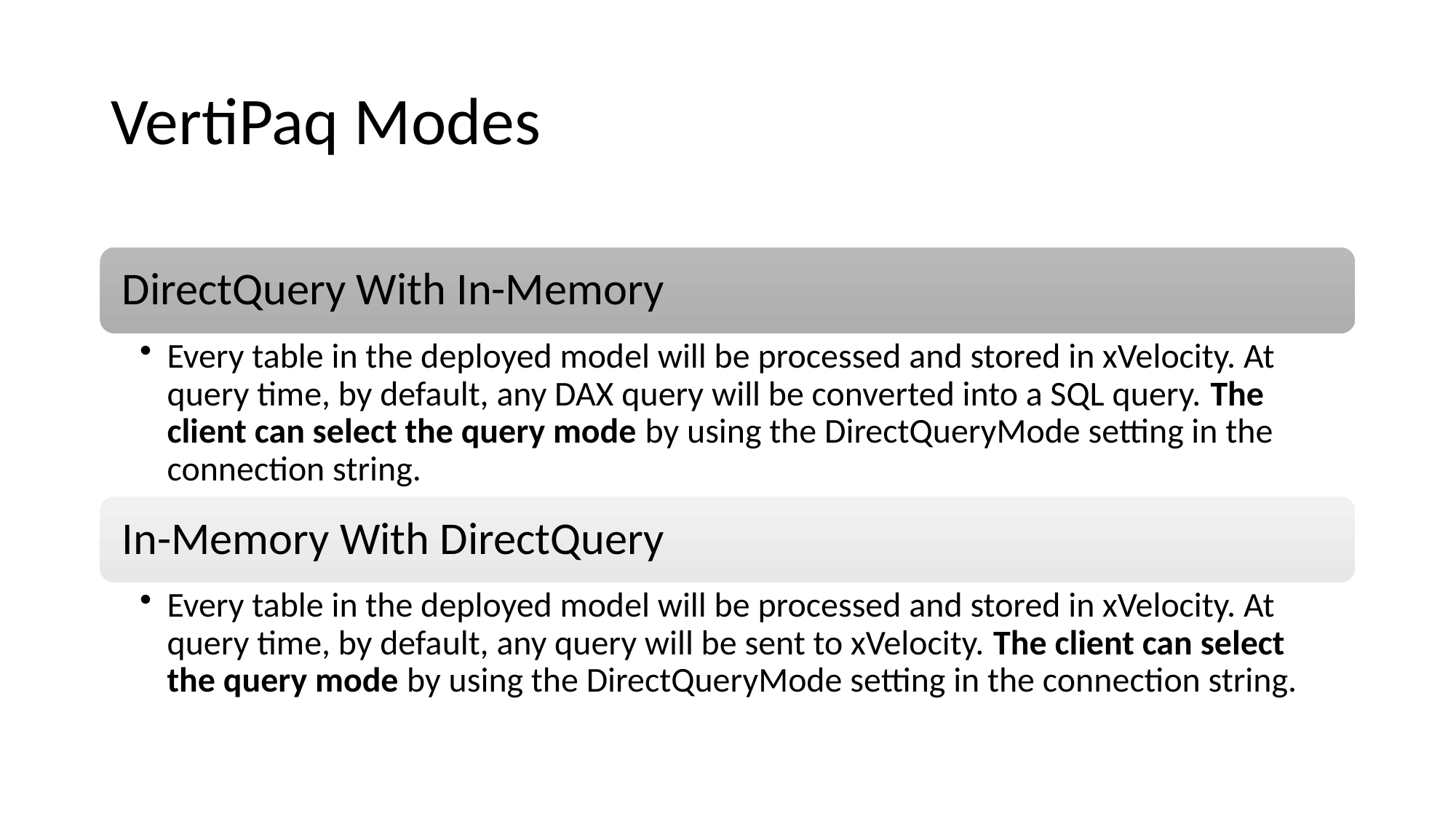

# VertiPaq Modes
DirectQuery With In-Memory
Every table in the deployed model will be processed and stored in xVelocity. At query time, by default, any DAX query will be converted into a SQL query. The client can select the query mode by using the DirectQueryMode setting in the connection string.
In-Memory With DirectQuery
Every table in the deployed model will be processed and stored in xVelocity. At query time, by default, any query will be sent to xVelocity. The client can select the query mode by using the DirectQueryMode setting in the connection string.